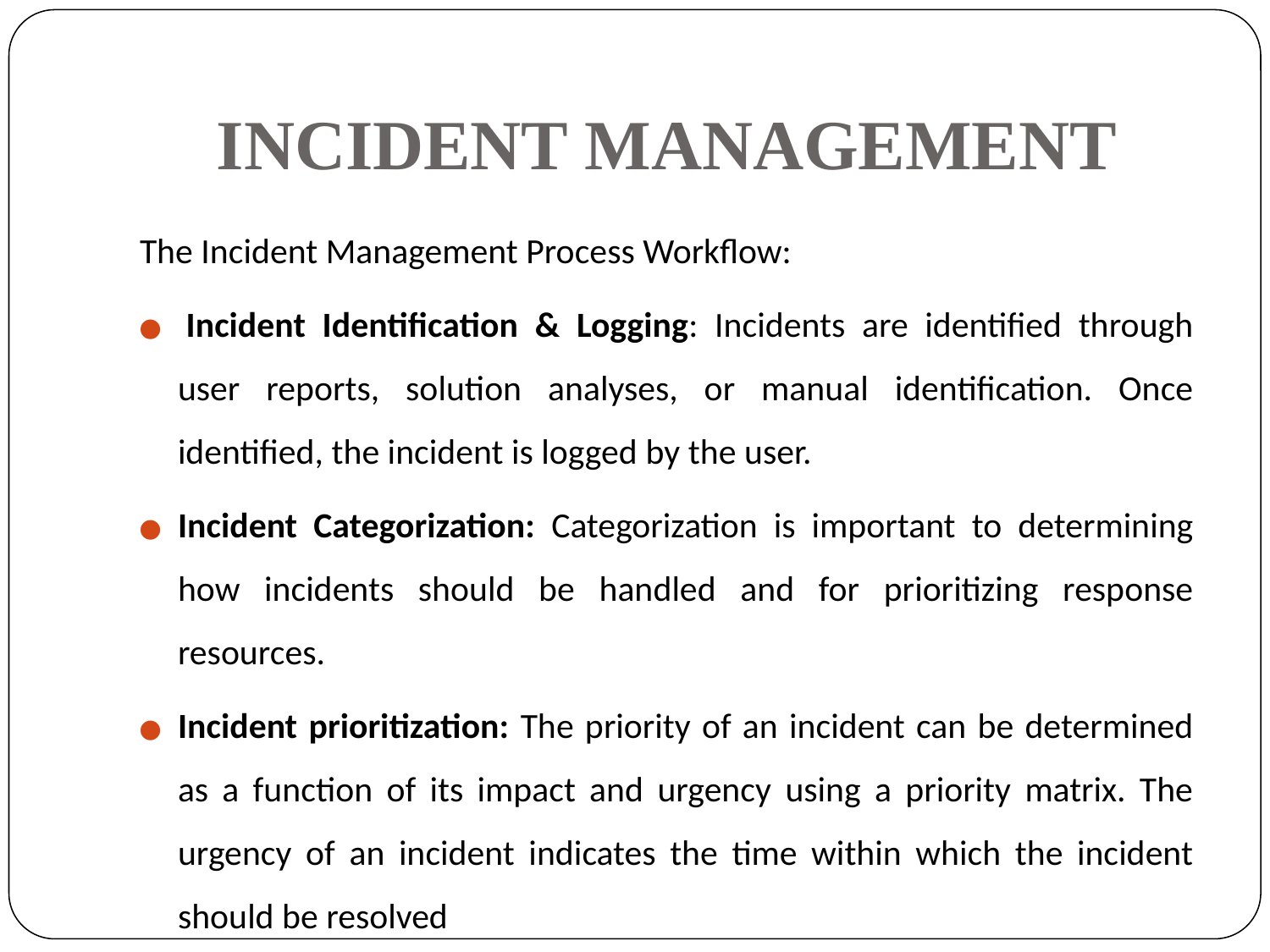

# INCIDENT MANAGEMENT
The Incident Management Process Workflow:
 Incident Identification & Logging: Incidents are identified through user reports, solution analyses, or manual identification. Once identified, the incident is logged by the user.
Incident Categorization: Categorization is important to determining how incidents should be handled and for prioritizing response resources.
Incident prioritization: The priority of an incident can be determined as a function of its impact and urgency using a priority matrix. The urgency of an incident indicates the time within which the incident should be resolved